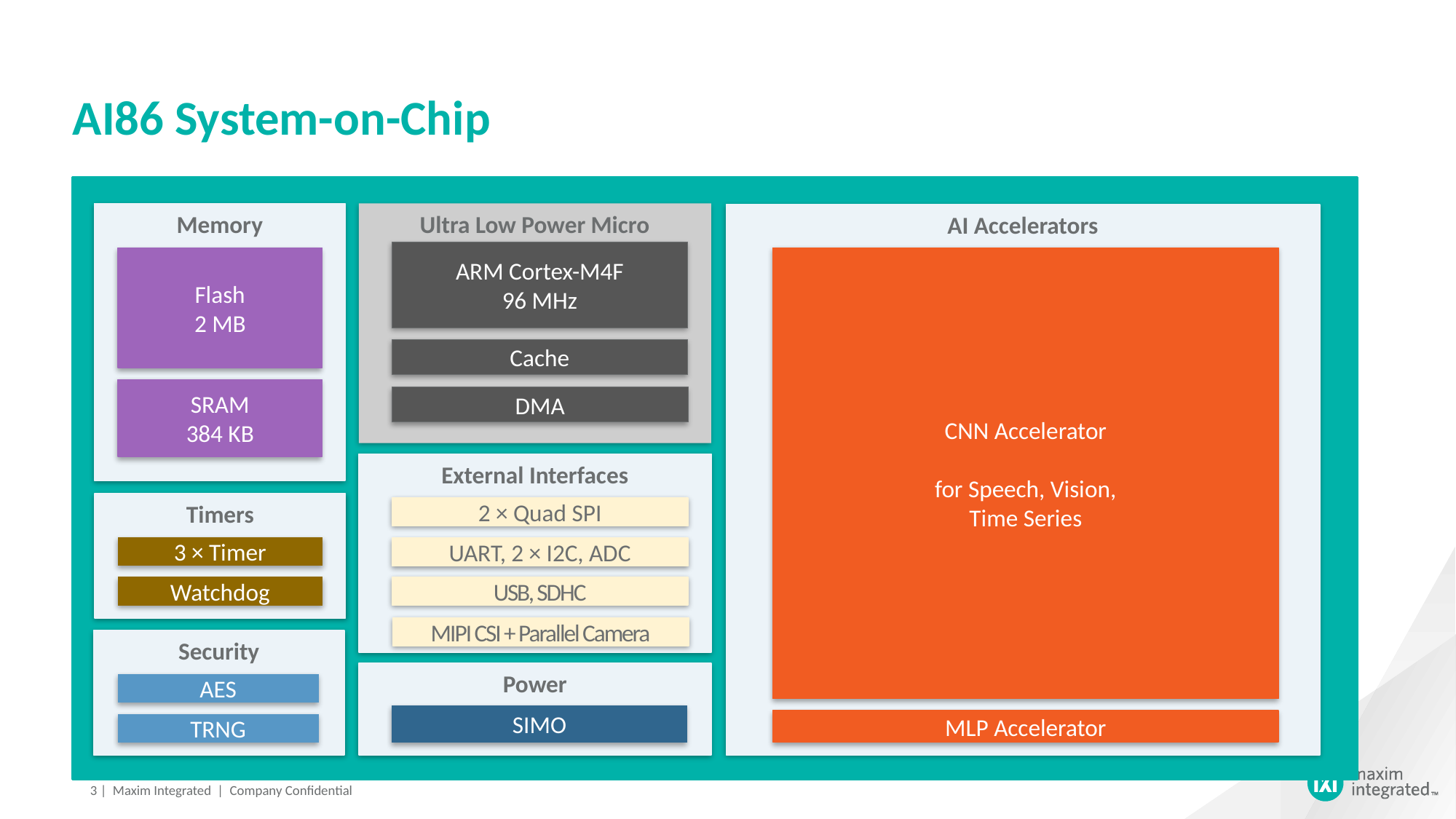

# AI86 System-on-Chip

Memory
Flash
2 MB
SRAM
384 KB
Ultra Low Power Micro
ARM Cortex-M4F
96 MHz
Cache
DMA
AI Accelerators
CNN Accelerator

for Speech, Vision,
Time Series
External Interfaces
2 × Quad SPI
UART, 2 × I2C, ADC
USB, SDHC
MIPI CSI + Parallel Camera
Timers
3 × Timer
Watchdog
Security
AES
TRNG
Power
SIMO
MLP Accelerator
3
|  Maxim Integrated  |  Company Confidential